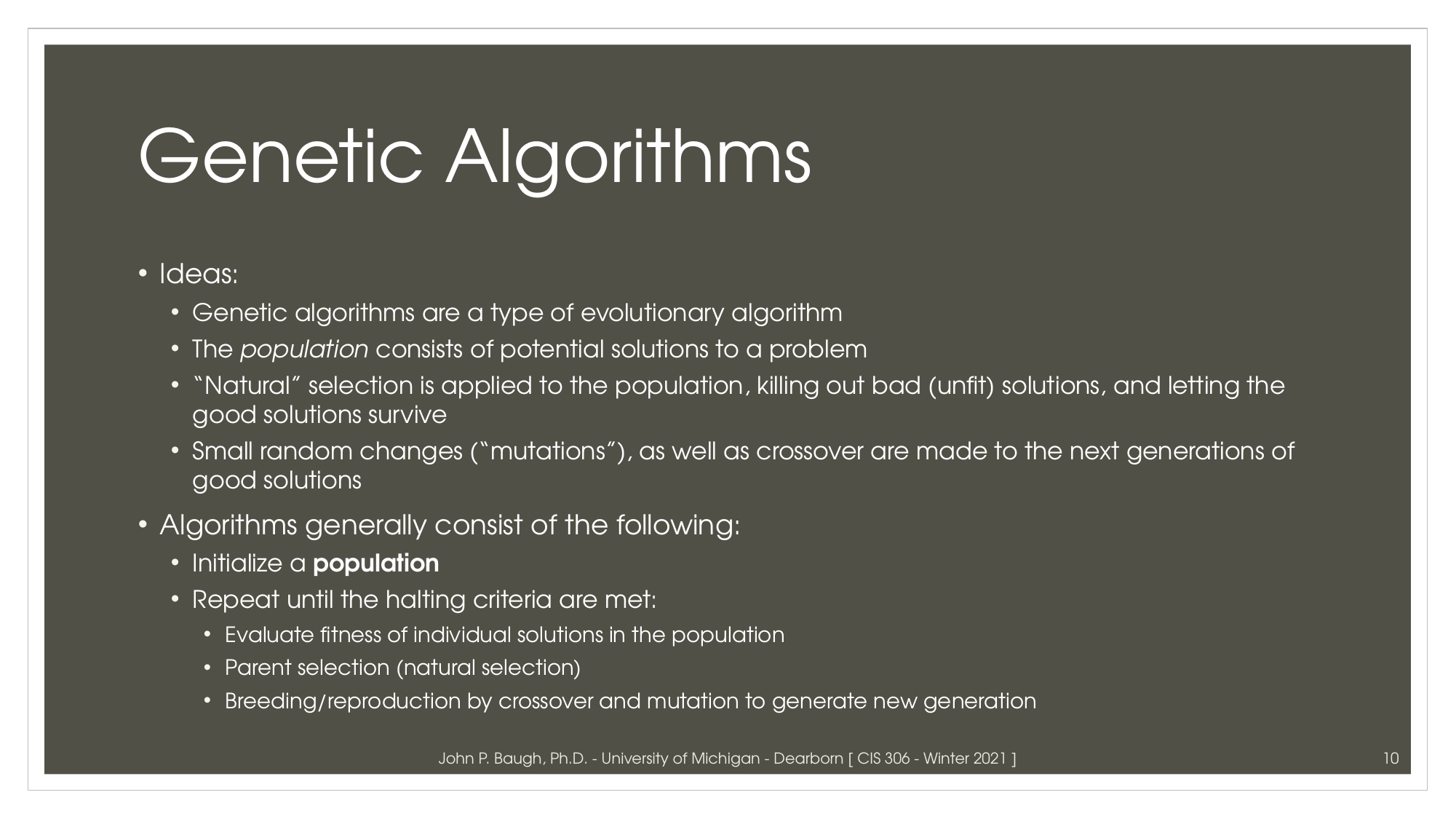

# Genetic Algorithms
Ideas:
Genetic algorithms are a type of evolutionary algorithm
The population consists of potential solutions to a problem
“Natural” selection is applied to the population, killing out bad (unfit) solutions, and letting the good solutions survive
Small random changes (“mutations”), as well as crossover are made to the next generations of good solutions
Algorithms generally consist of the following:
Initialize a population
Repeat until the halting criteria are met:
Evaluate fitness of individual solutions in the population
Parent selection (natural selection)
Breeding/reproduction by crossover and mutation to generate new generation

John P. Baugh, Ph.D. - University of Michigan - Dearborn [ CIS 306 - Winter 2021 ]
10